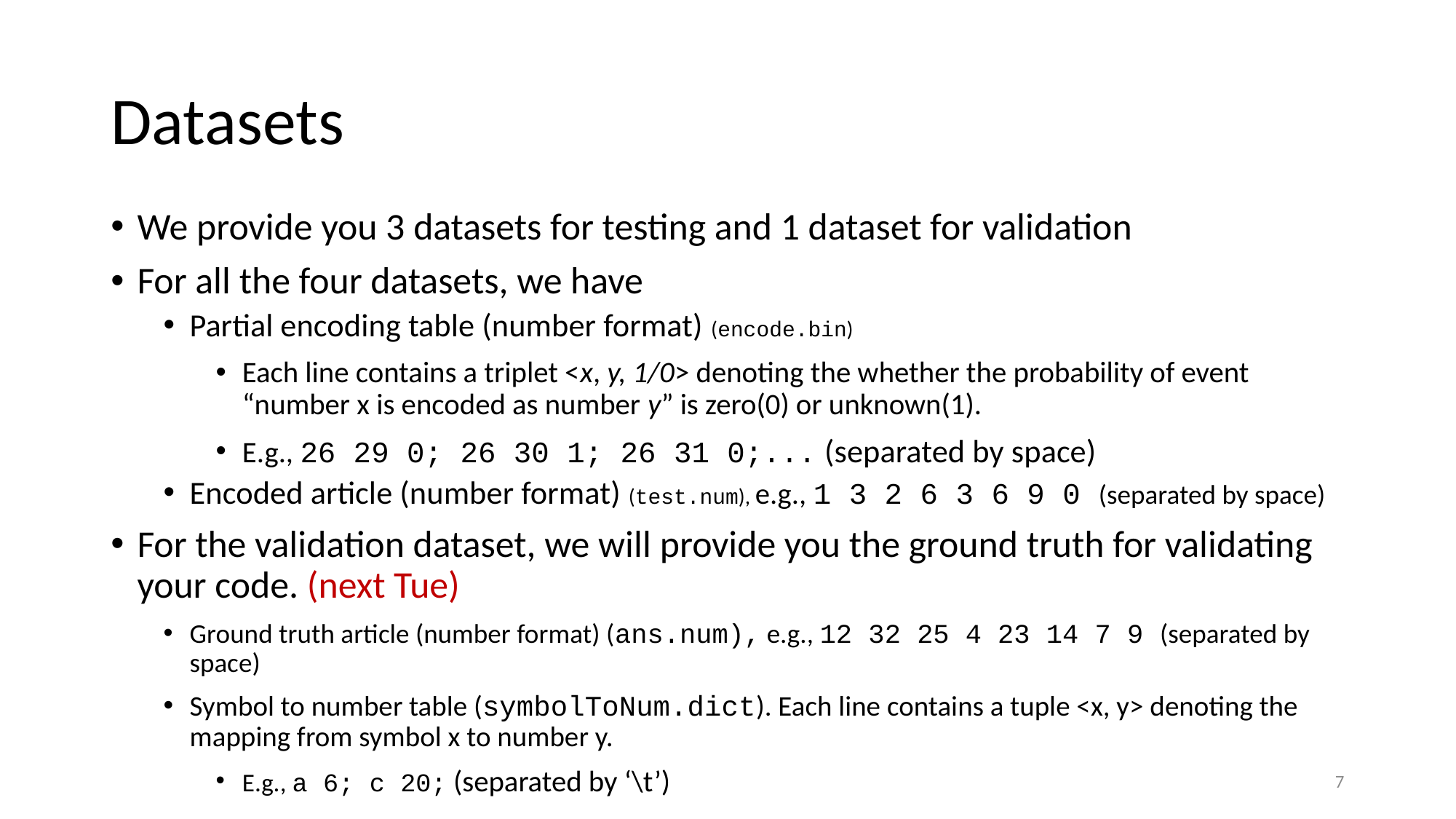

# Datasets
We provide you 3 datasets for testing and 1 dataset for validation
For all the four datasets, we have
Partial encoding table (number format) (encode.bin)
Each line contains a triplet <x, y, 1/0> denoting the whether the probability of event “number x is encoded as number y” is zero(0) or unknown(1).
E.g., 26 29 0; 26 30 1; 26 31 0;... (separated by space)
Encoded article (number format) (test.num), e.g., 1 3 2 6 3 6 9 0 (separated by space)
For the validation dataset, we will provide you the ground truth for validating your code. (next Tue)
Ground truth article (number format) (ans.num), e.g., 12 32 25 4 23 14 7 9 (separated by space)
Symbol to number table (symbolToNum.dict). Each line contains a tuple <x, y> denoting the mapping from symbol x to number y.
E.g., a 6; c 20; (separated by ‘\t’)

7